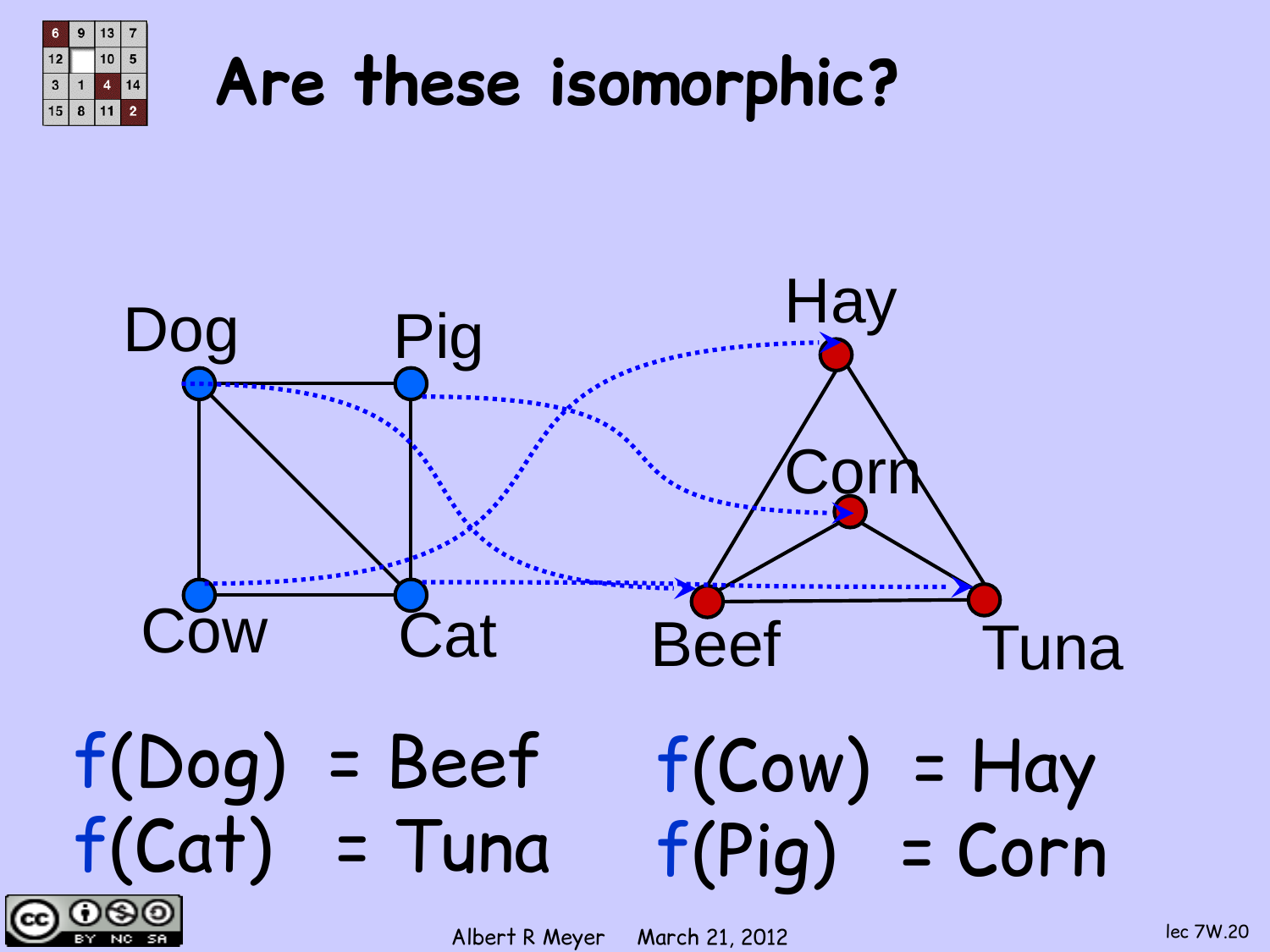

# Are these isomorphic?
Hay

Corn

Beef
Tuna
Dog
Pig

Cow
Cat
f(Dog)  = Beef
f(Cat)   = Tuna
f(Cow)  = Hay
f(Pig)   = Corn
lec 7W.20